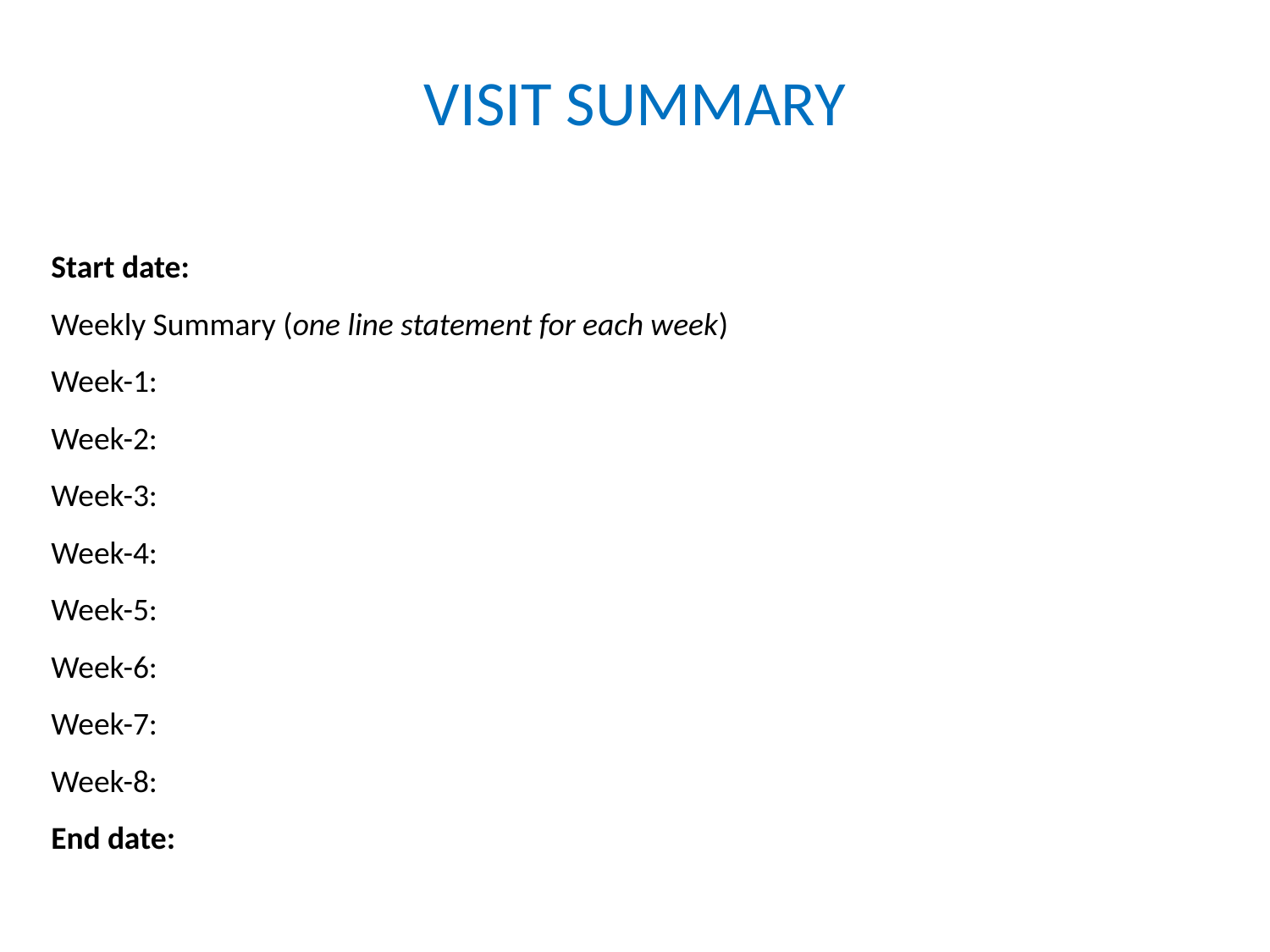

# VISIT SUMMARY
Start date:
Weekly Summary (one line statement for each week)
Week-1:
Week-2:
Week-3:
Week-4:
Week-5:
Week-6:
Week-7:
Week-8:
End date: